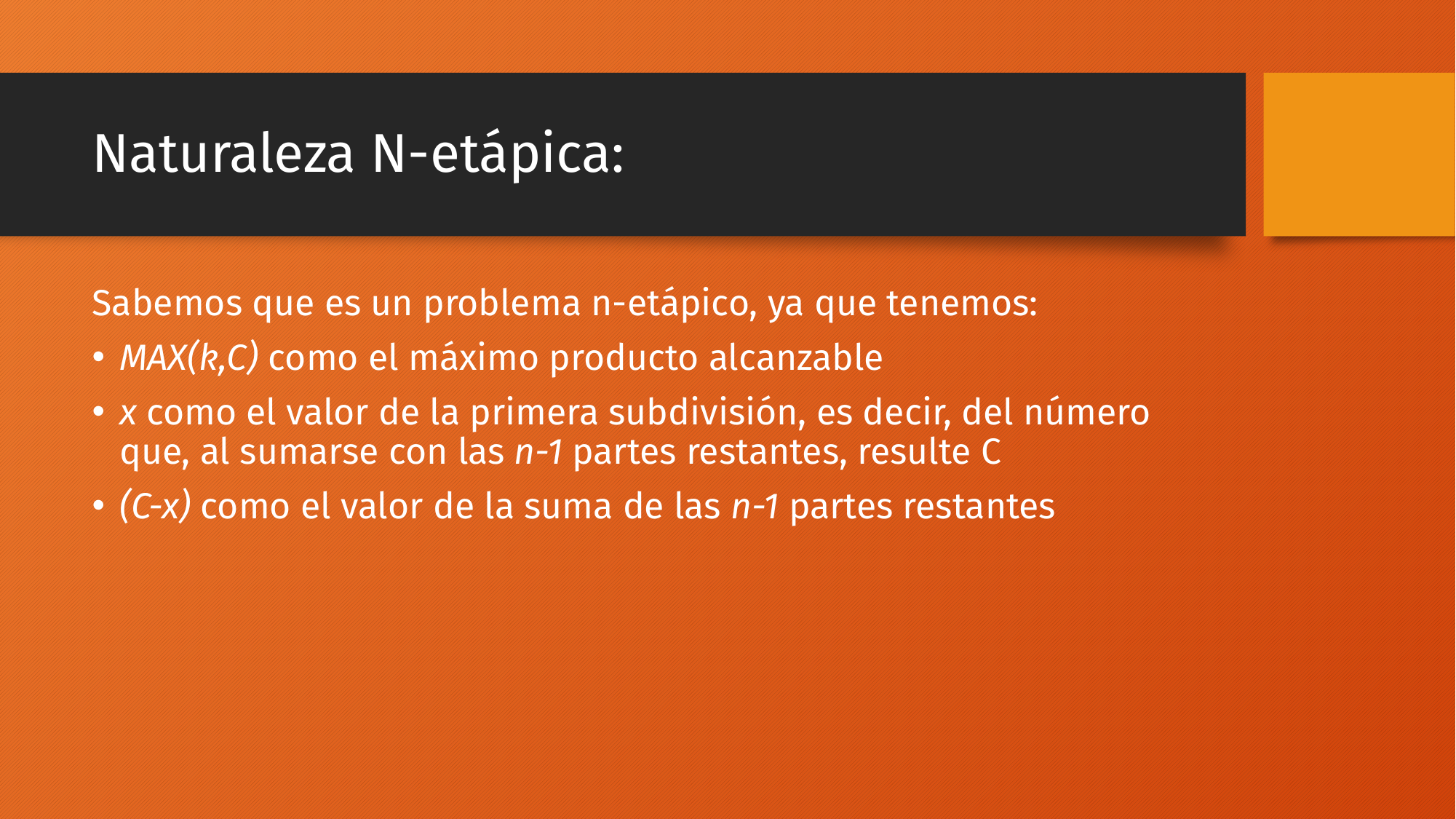

# Naturaleza N-etápica:
Sabemos que es un problema n-etápico, ya que tenemos:
MAX(k,C) como el máximo producto alcanzable
x como el valor de la primera subdivisión, es decir, del número que, al sumarse con las n-1 partes restantes, resulte C
(C-x) como el valor de la suma de las n-1 partes restantes